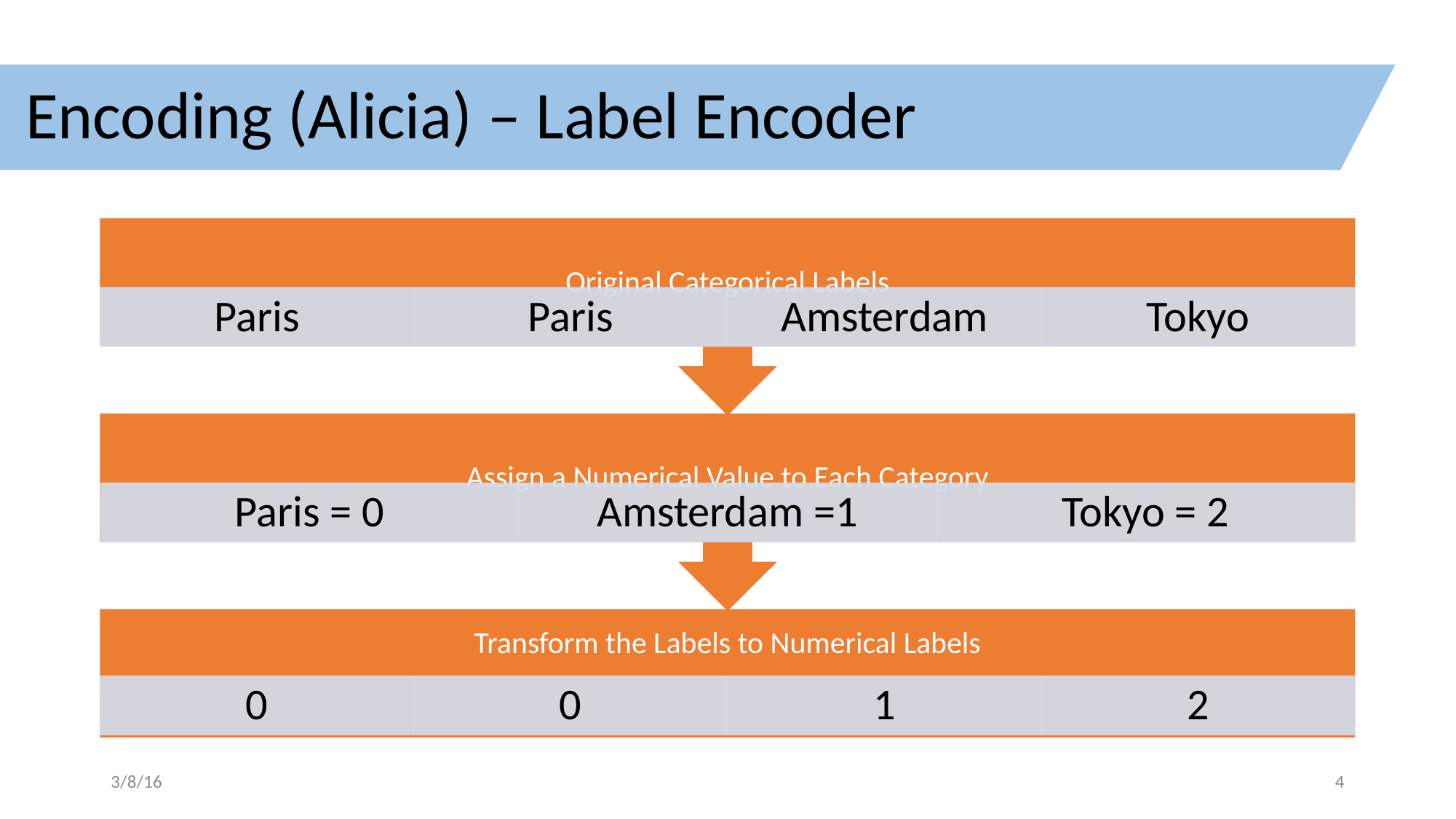

# Encoding (Alicia) – Label Encoder
Transform the Labels to Numerical Labels
0
0
1
2
Assign a Numerical Value to Each Category
Paris = 0
Amsterdam =1
Tokyo = 2
Original Categorical Labels
Paris
Paris
Amsterdam
Tokyo
3/8/16
4